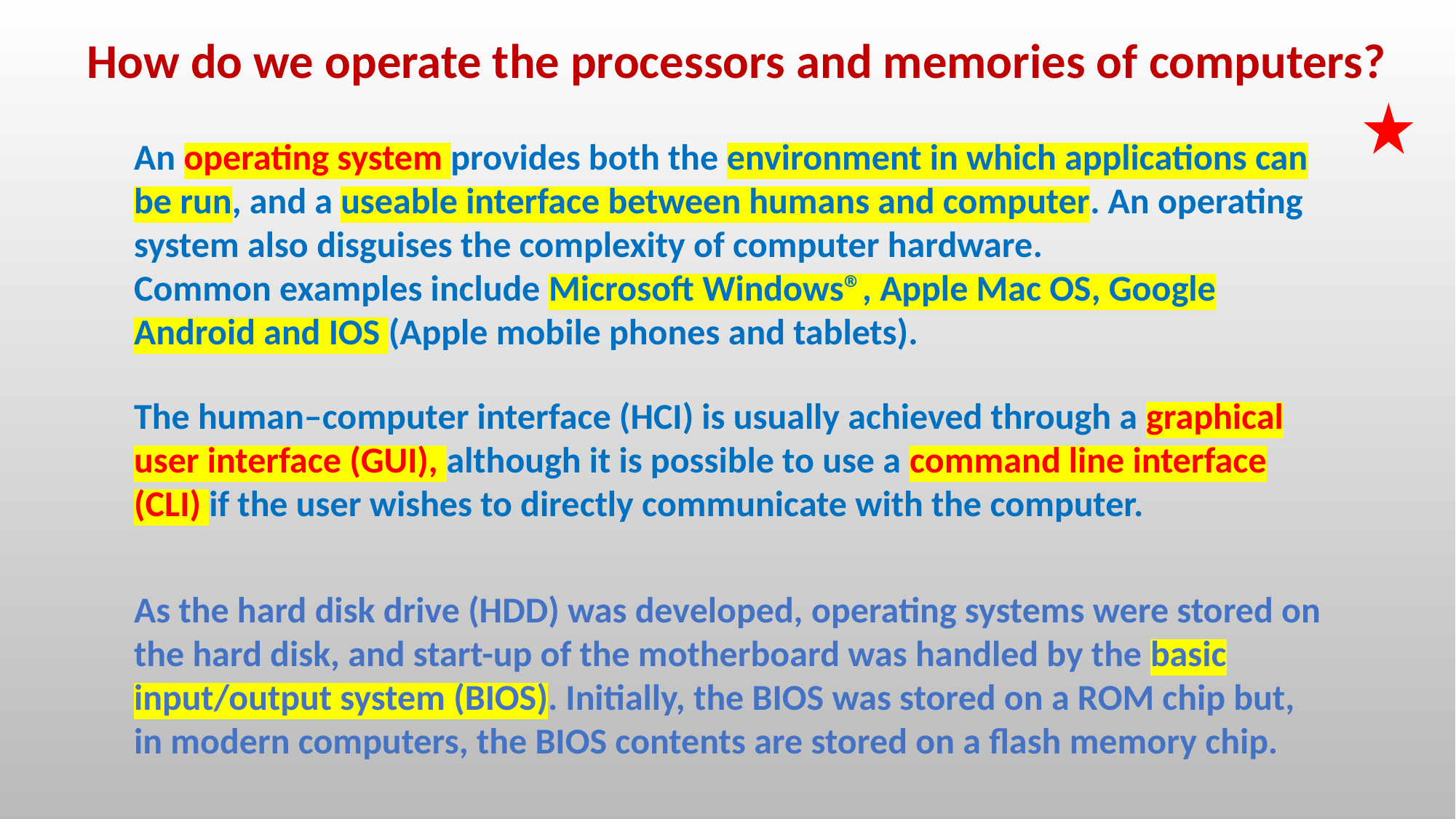

How do we operate the processors and memories of computers?

An operating system provides both the environment in which applications can be run, and a useable interface between humans and computer. An operating system also disguises the complexity of computer hardware.
Common examples include Microsoft Windows®, Apple Mac OS, Google Android and IOS (Apple mobile phones and tablets).
The human–computer interface (HCI) is usually achieved through a graphical
user interface (GUI), although it is possible to use a command line interface
(CLI) if the user wishes to directly communicate with the computer.
As the hard disk drive (HDD) was developed, operating systems were stored on the hard disk, and start-up of the motherboard was handled by the basic input/output system (BIOS). Initially, the BIOS was stored on a ROM chip but, in modern computers, the BIOS contents are stored on a flash memory chip.